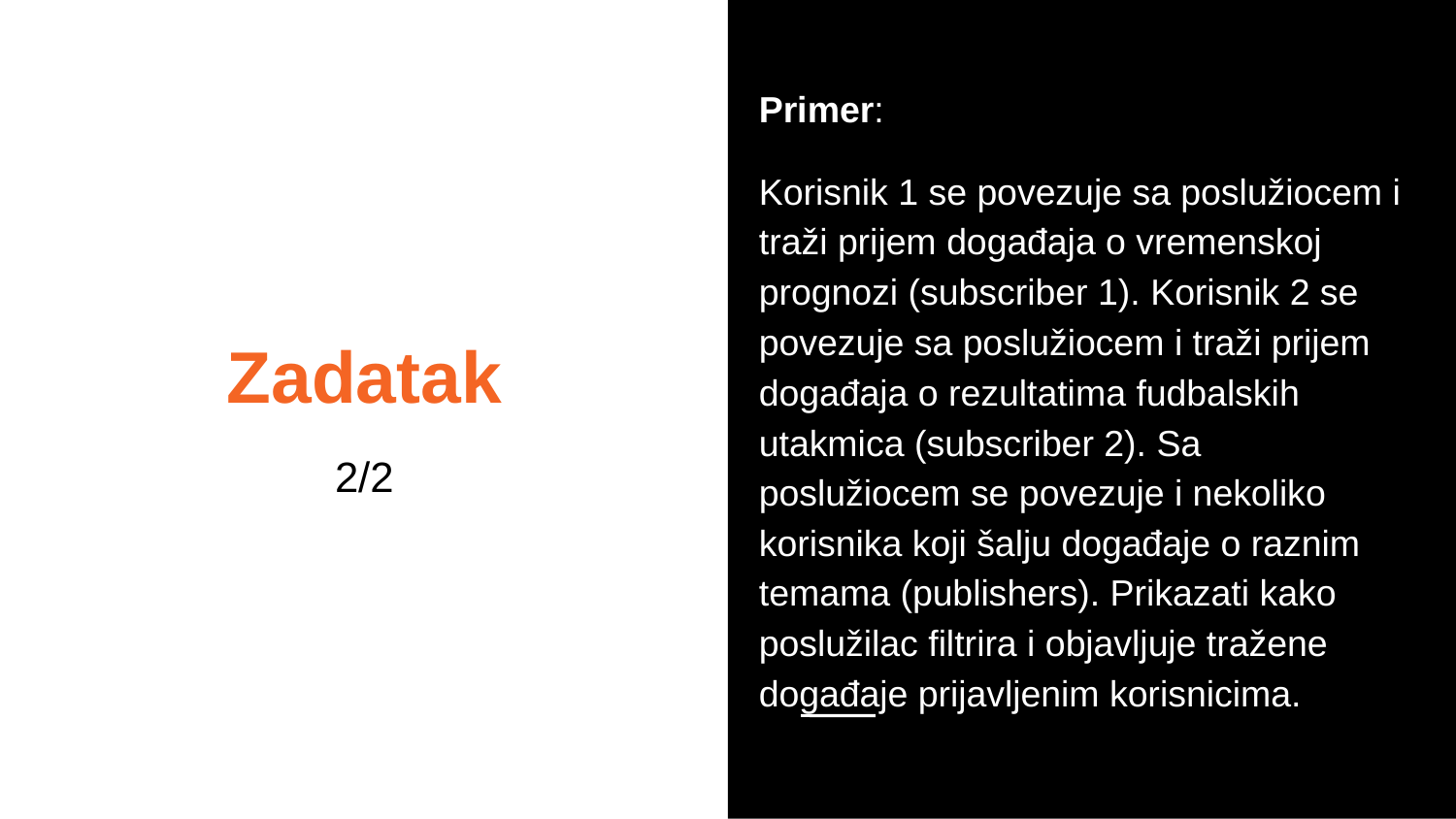

Primer:
Korisnik 1 se povezuje sa poslužiocem i traži prijem događaja o vremenskoj prognozi (subscriber 1). Korisnik 2 se povezuje sa poslužiocem i traži prijem događaja o rezultatima fudbalskih utakmica (subscriber 2). Sa poslužiocem se povezuje i nekoliko korisnika koji šalju događaje o raznim temama (publishers). Prikazati kako poslužilac filtrira i objavljuje tražene događaje prijavljenim korisnicima.
Zadatak
2/2